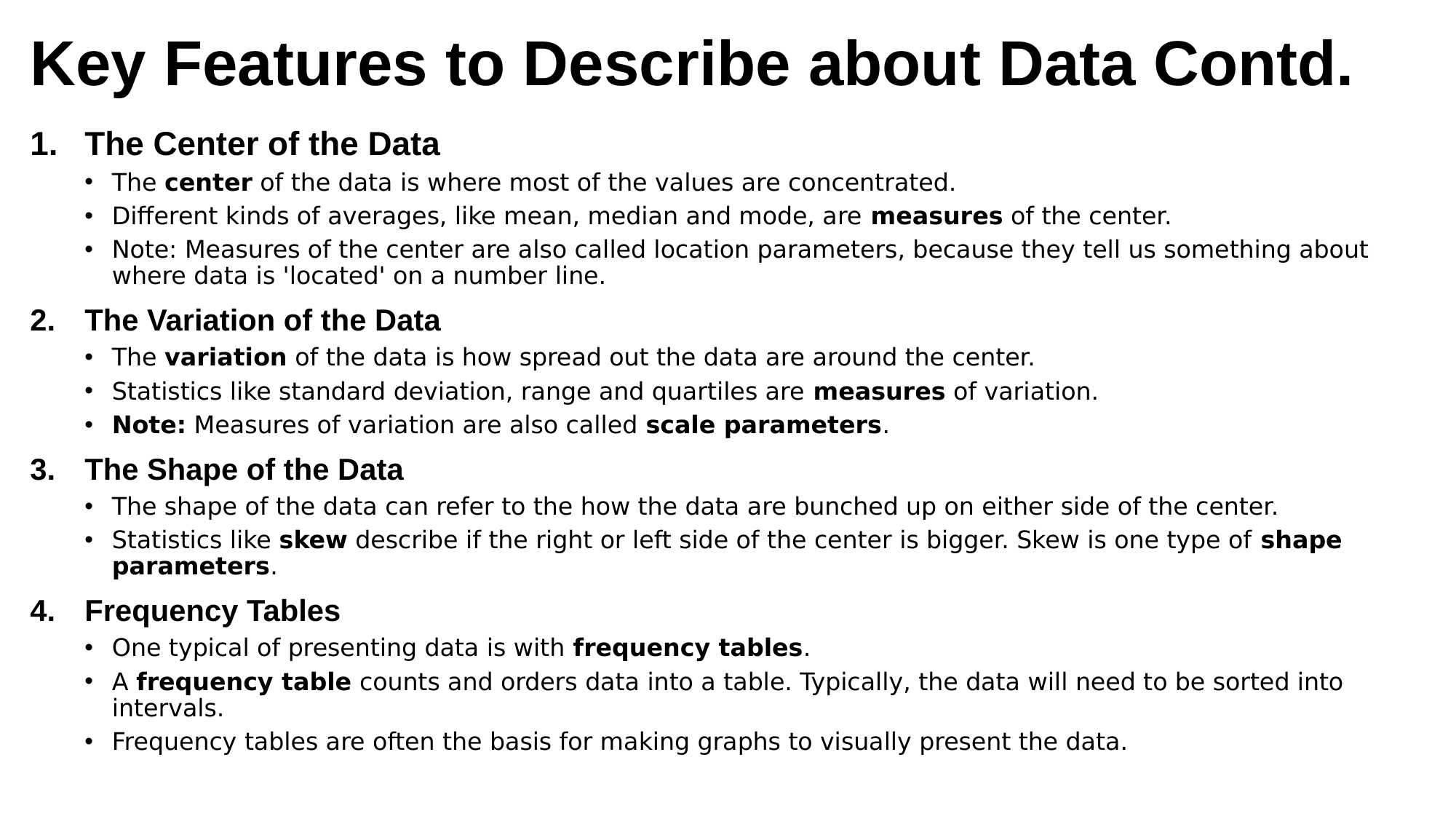

# Key Features to Describe about Data Contd.
The Center of the Data
The center of the data is where most of the values are concentrated.
Different kinds of averages, like mean, median and mode, are measures of the center.
Note: Measures of the center are also called location parameters, because they tell us something about where data is 'located' on a number line.
The Variation of the Data
The variation of the data is how spread out the data are around the center.
Statistics like standard deviation, range and quartiles are measures of variation.
Note: Measures of variation are also called scale parameters.
The Shape of the Data
The shape of the data can refer to the how the data are bunched up on either side of the center.
Statistics like skew describe if the right or left side of the center is bigger. Skew is one type of shape parameters.
Frequency Tables
One typical of presenting data is with frequency tables.
A frequency table counts and orders data into a table. Typically, the data will need to be sorted into intervals.
Frequency tables are often the basis for making graphs to visually present the data.